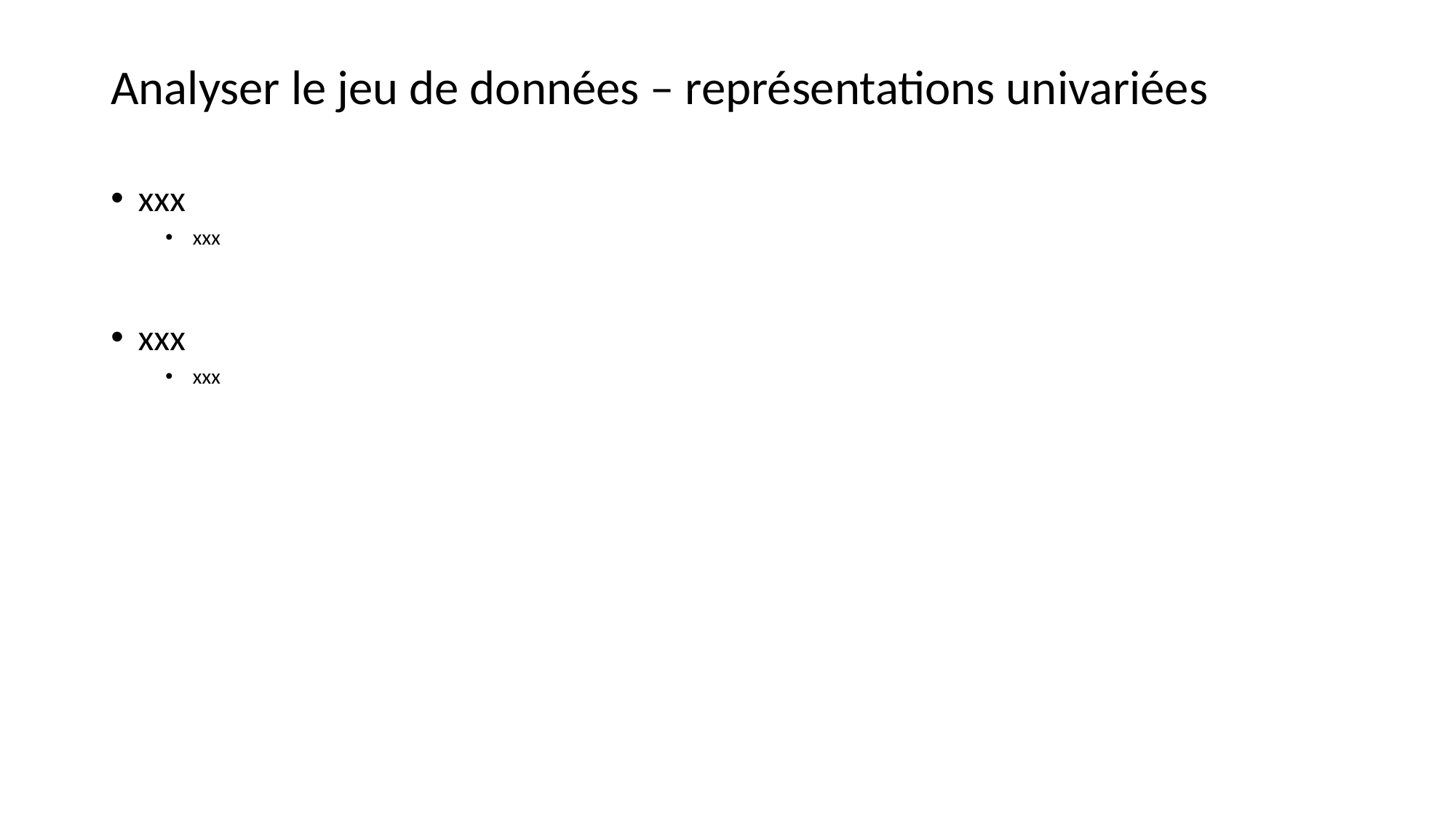

# Analyser le jeu de données – représentations univariées
xxx
xxx

xxx
xxx